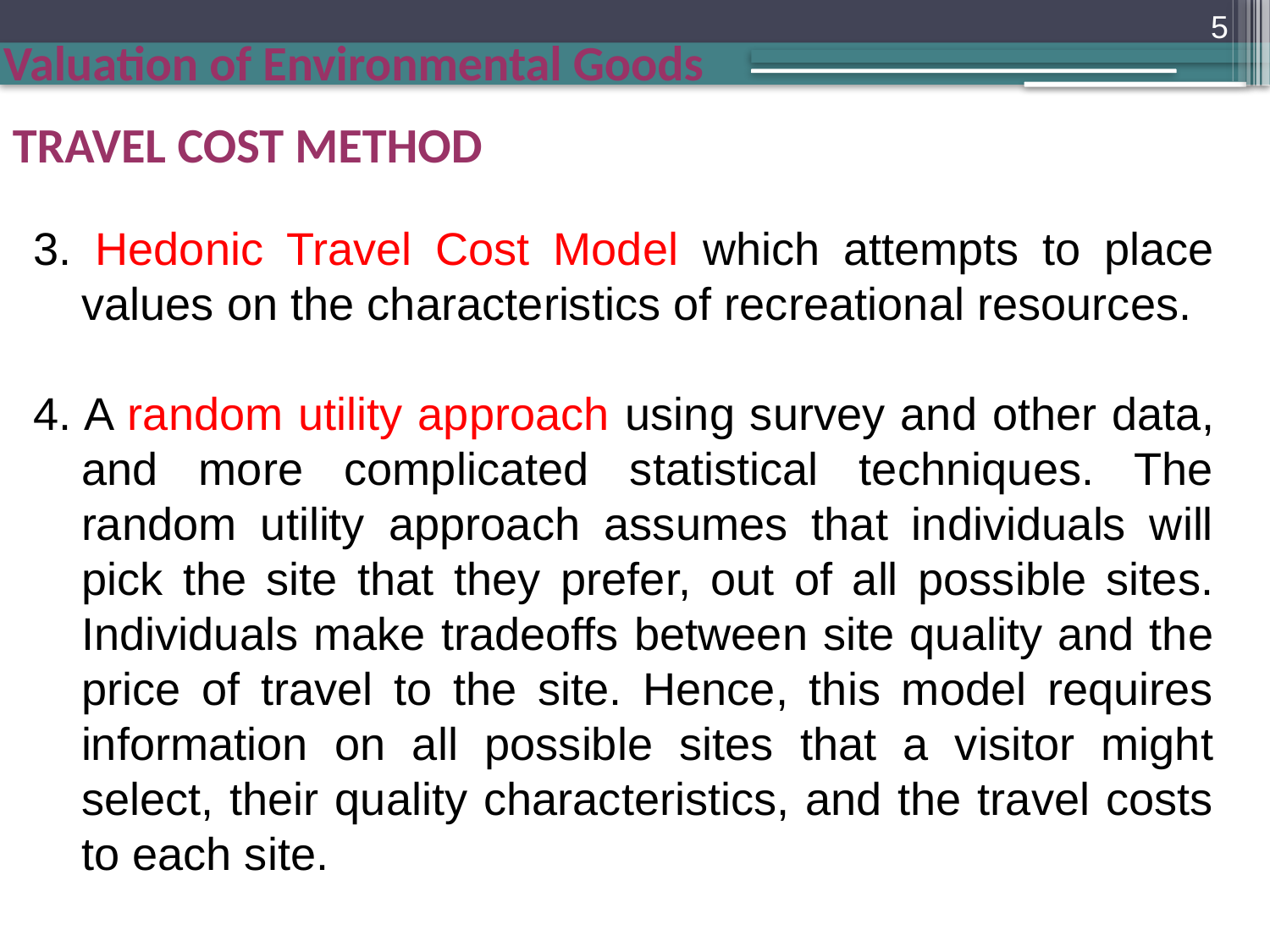

5
TRAVEL COST METHOD

3. Hedonic Travel Cost Model which attempts to place values on the characteristics of recreational resources.

4. A random utility approach using survey and other data, and more complicated statistical techniques. The random utility approach assumes that individuals will pick the site that they prefer, out of all possible sites. Individuals make tradeoffs between site quality and the price of travel to the site. Hence, this model requires information on all possible sites that a visitor might select, their quality characteristics, and the travel costs to each site.